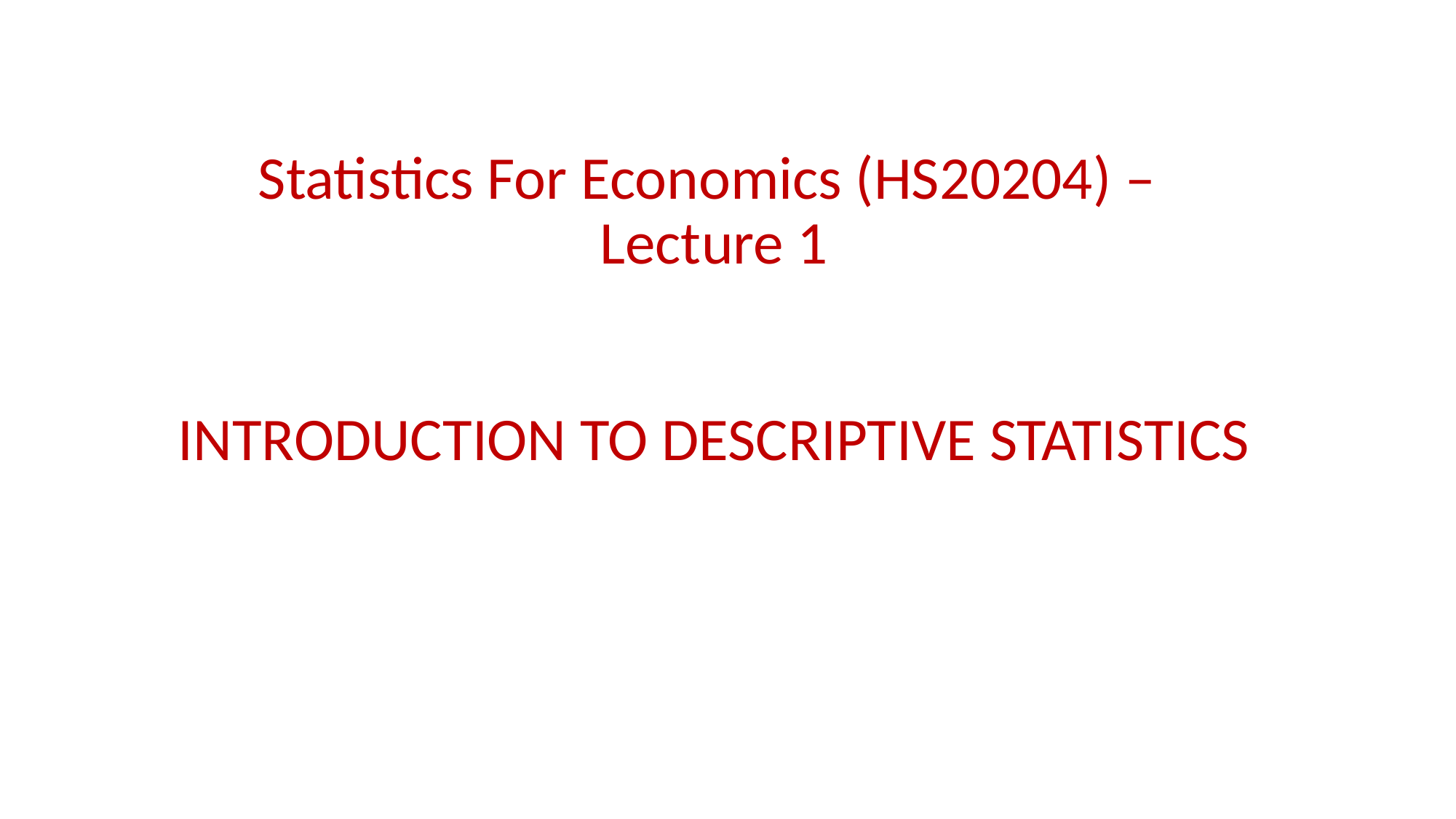

# Statistics For Economics (HS20204) – Lecture 1 INTRODUCTION TO DESCRIPTIVE STATISTICS